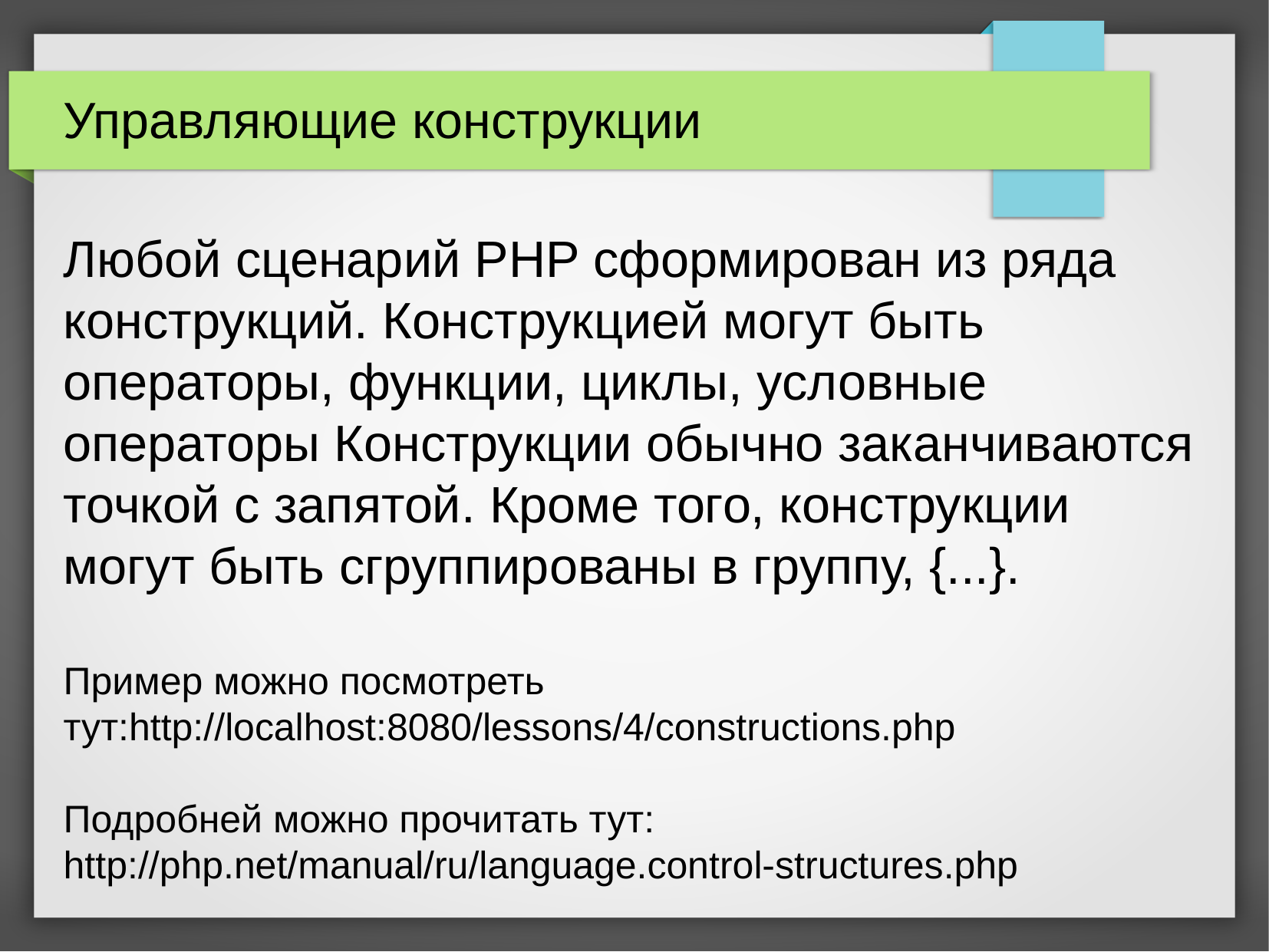

Управляющие конструкции

Любой сценарий PHP сформирован из ряда конструкций. Конструкцией могут быть операторы, функции, циклы, условные операторы Конструкции обычно заканчиваются точкой с запятой. Кроме того, конструкции могут быть сгруппированы в группу, {...}.

Пример можно посмотреть тут:http://localhost:8080/lessons/4/constructions.php

Подробней можно прочитать тут: http://php.net/manual/ru/language.control-structures.php